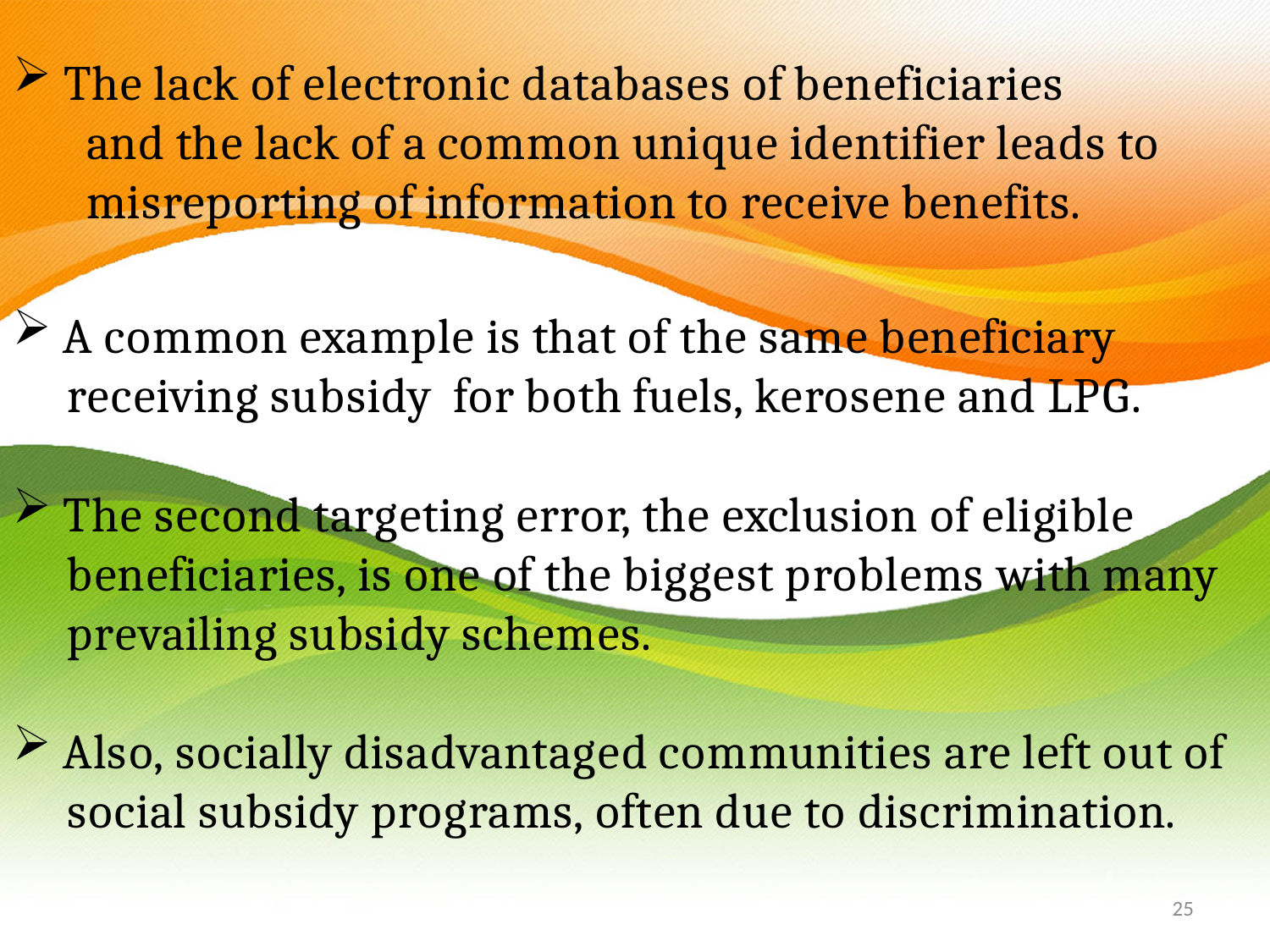

# The lack of electronic databases of beneficiaries and the lack of a common unique identifier leads to misreporting of information to receive benefits.
 A common example is that of the same beneficiary
     receiving subsidy  for both fuels, kerosene and LPG.

 The second targeting error, the exclusion of eligible
     beneficiaries, is one of the biggest problems with many
     prevailing subsidy schemes.

 Also, socially disadvantaged communities are left out of
     social subsidy programs, often due to discrimination.

25